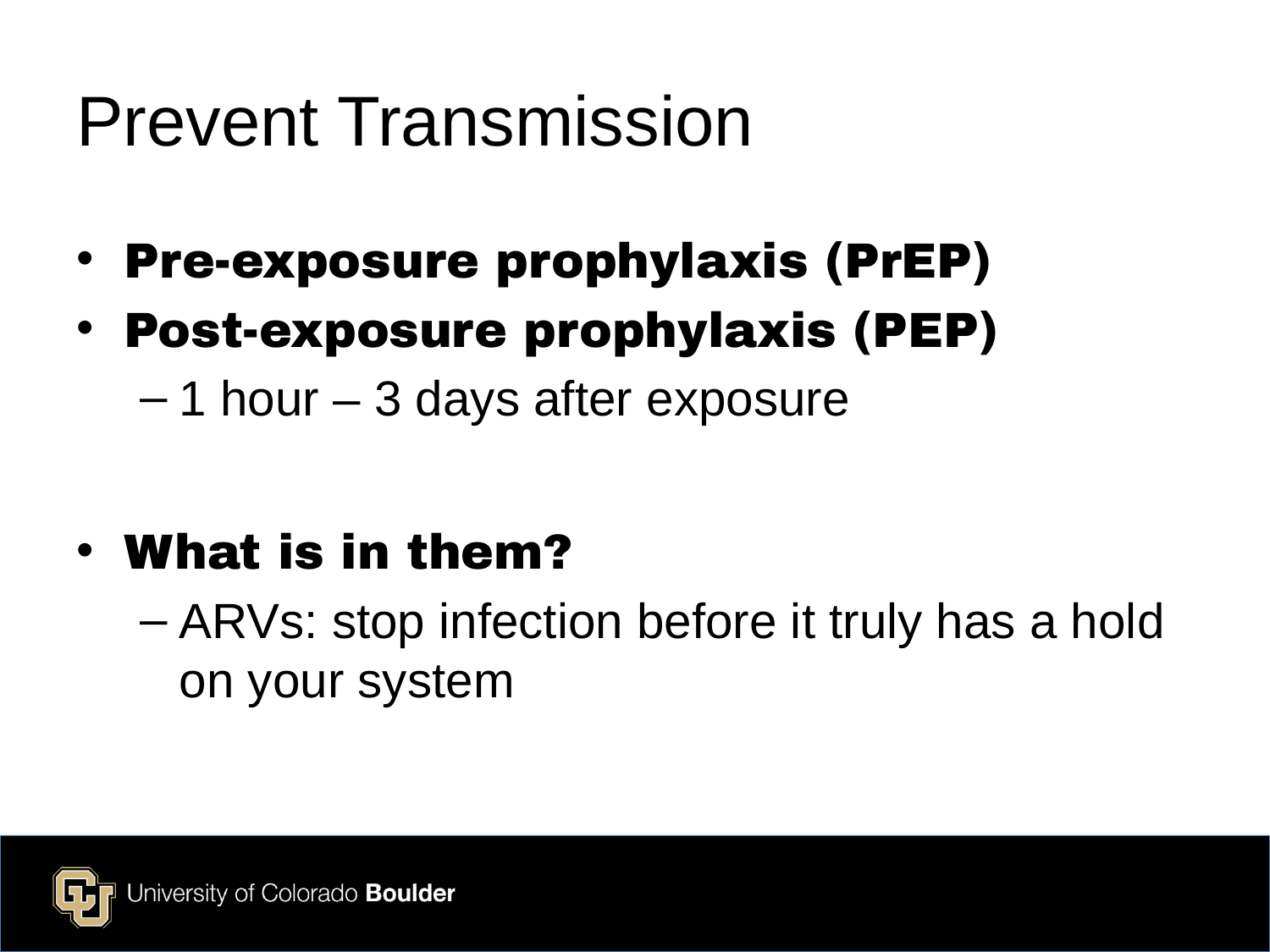

# Prevent Transmission
Pre-exposure prophylaxis (PrEP)
Post-exposure prophylaxis (PEP)
1 hour – 3 days after exposure

What is in them?
ARVs: stop infection before it truly has a hold on your system